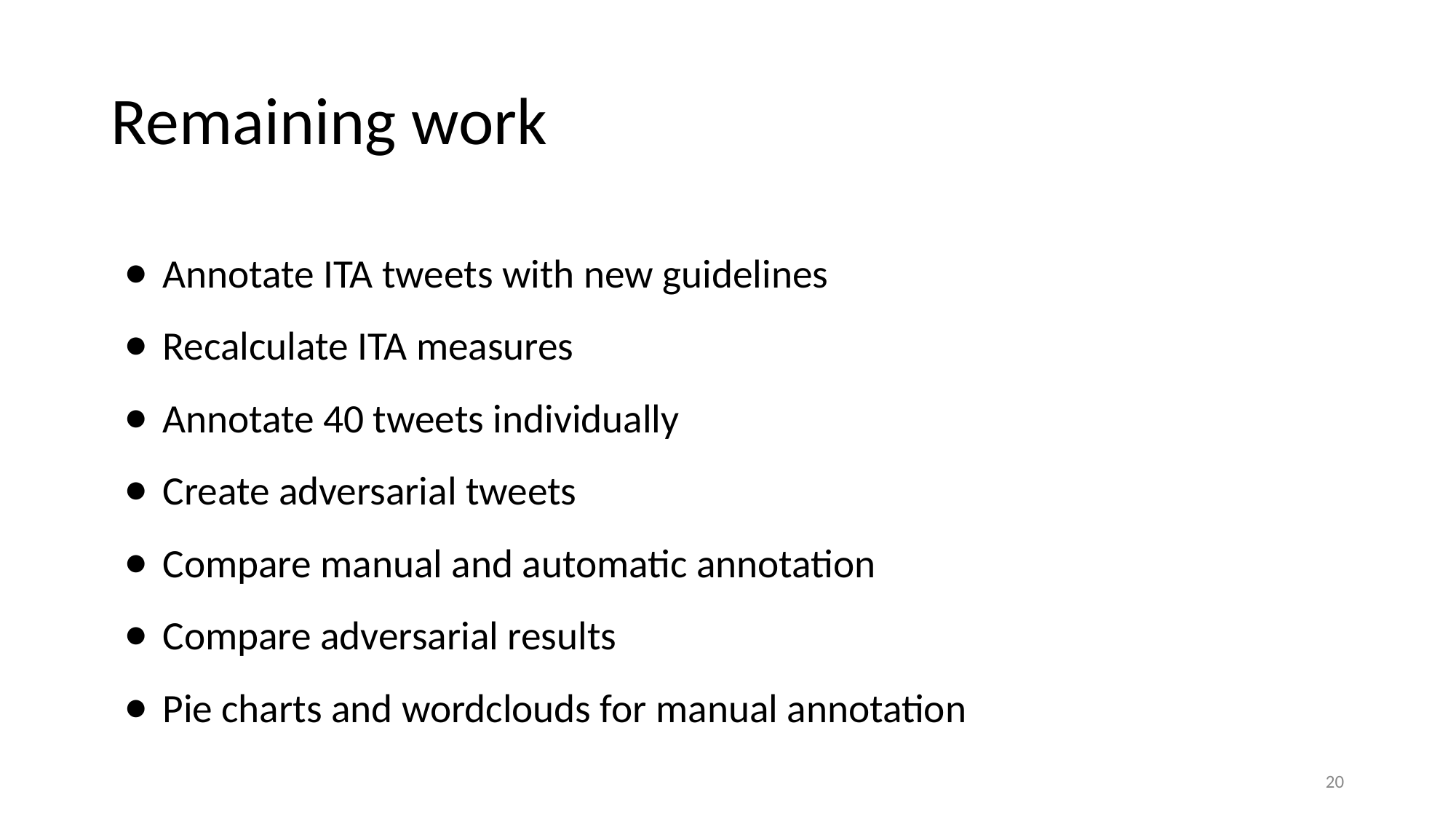

# Remaining work
Annotate ITA tweets with new guidelines
Recalculate ITA measures
Annotate 40 tweets individually
Create adversarial tweets
Compare manual and automatic annotation
Compare adversarial results
Pie charts and wordclouds for manual annotation
20